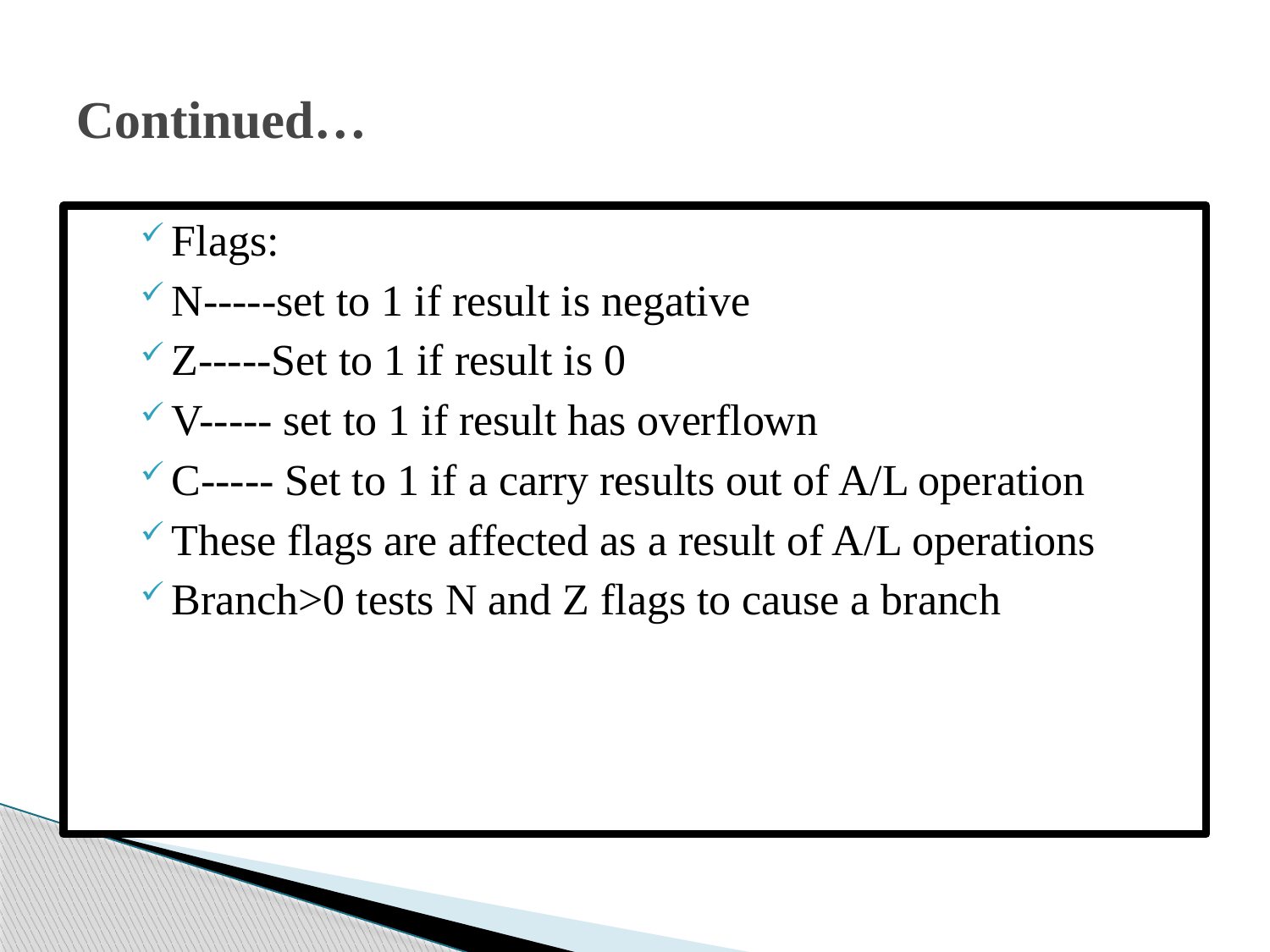

# Continued…
Flags:
N-----set to 1 if result is negative
Z-----Set to 1 if result is 0
V----- set to 1 if result has overflown
C----- Set to 1 if a carry results out of A/L operation
These flags are affected as a result of A/L operations
Branch>0 tests N and Z flags to cause a branch